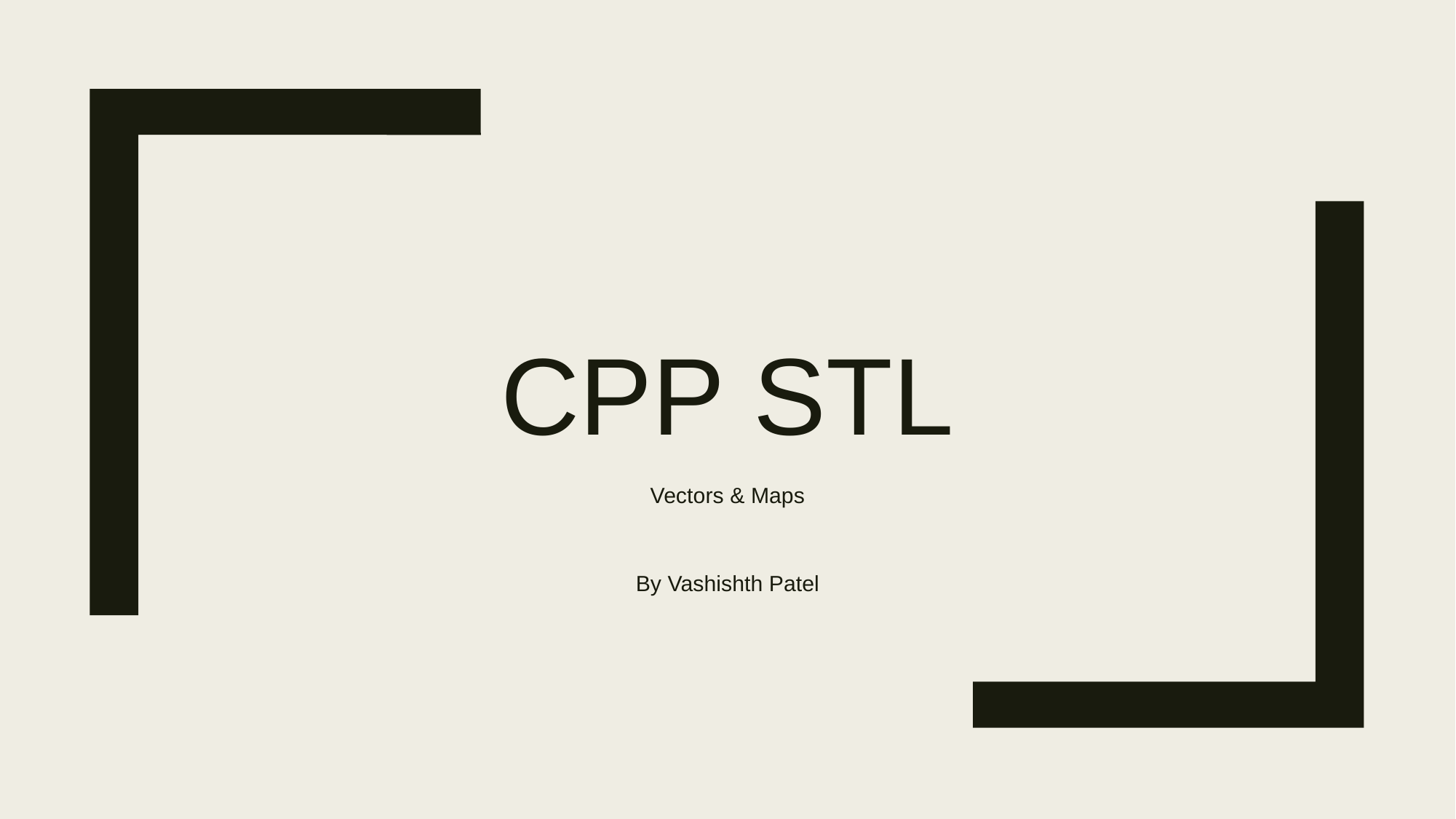

# Cpp stl
Vectors & Maps

By Vashishth Patel